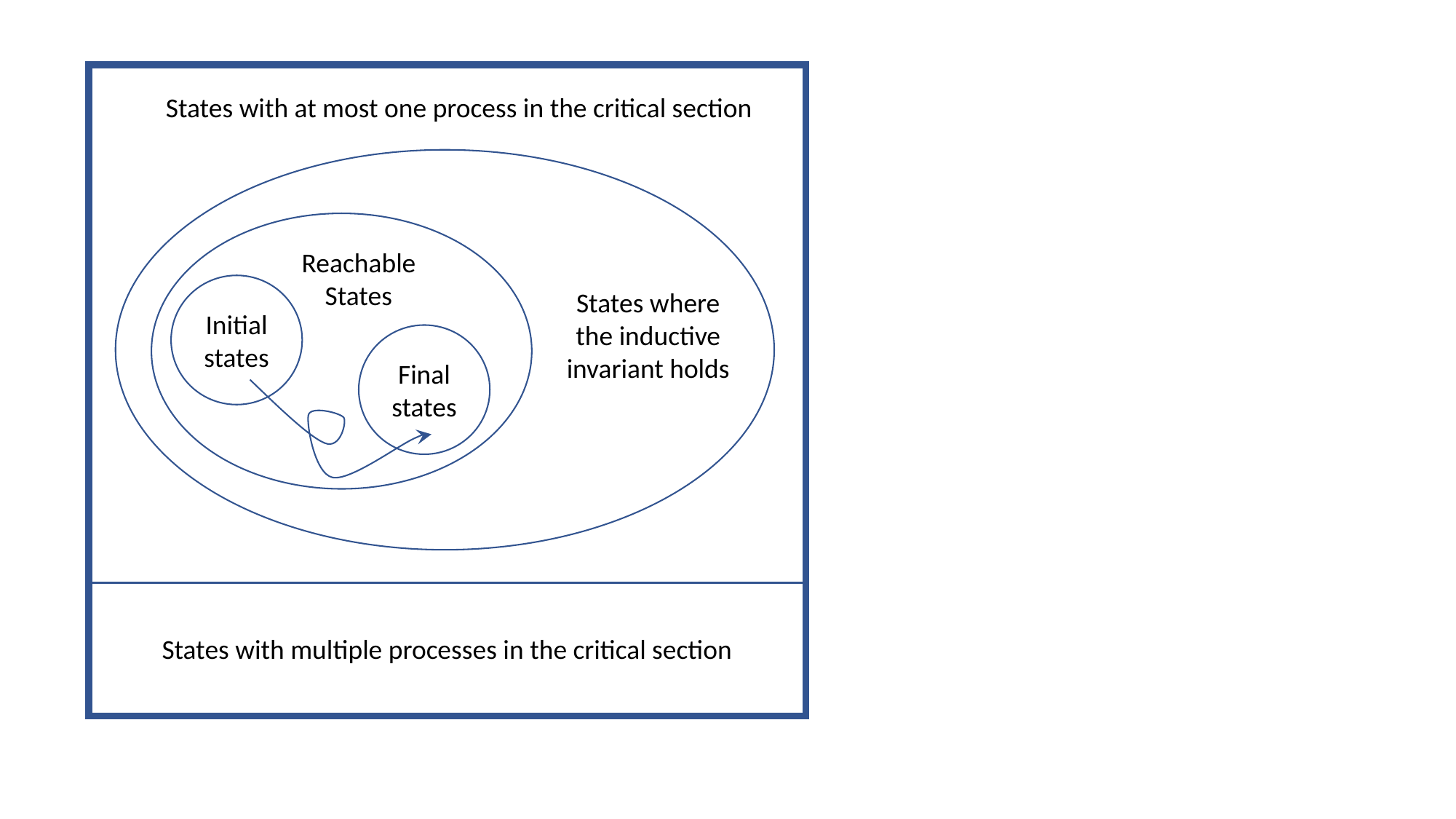

States with at most one process in the critical section

Reachable States
Initial
states
States where the inductive invariant holds
Final
states

States with multiple processes in the critical section